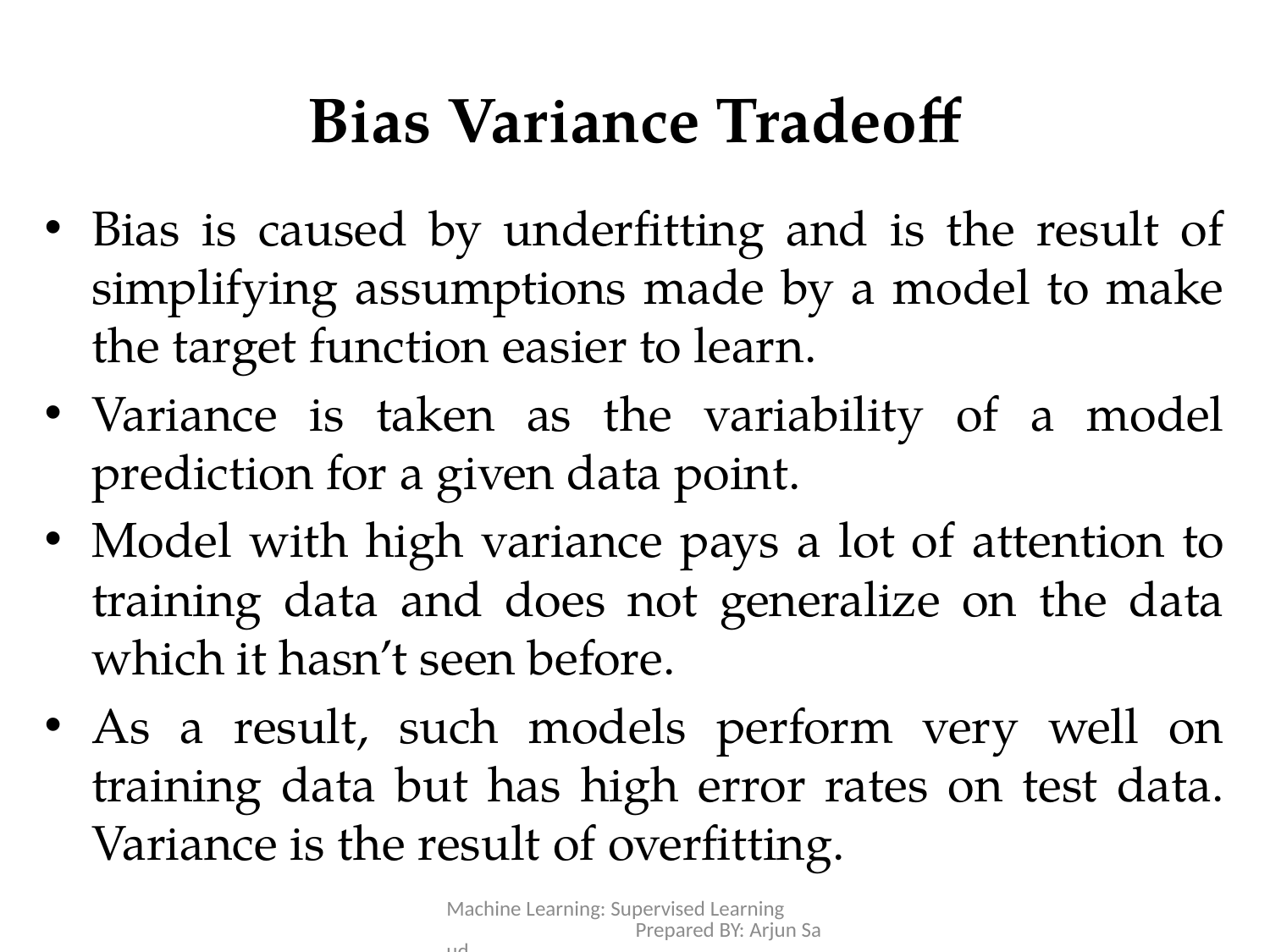

# Bias Variance Tradeoff
Bias is caused by underfitting and is the result of simplifying assumptions made by a model to make the target function easier to learn.
Variance is taken as the variability of a model prediction for a given data point.
Model with high variance pays a lot of attention to training data and does not generalize on the data which it hasn’t seen before.
As a result, such models perform very well on training data but has high error rates on test data. Variance is the result of overfitting.
Machine Learning: Supervised Learning                                              Prepared BY: Arjun Saud